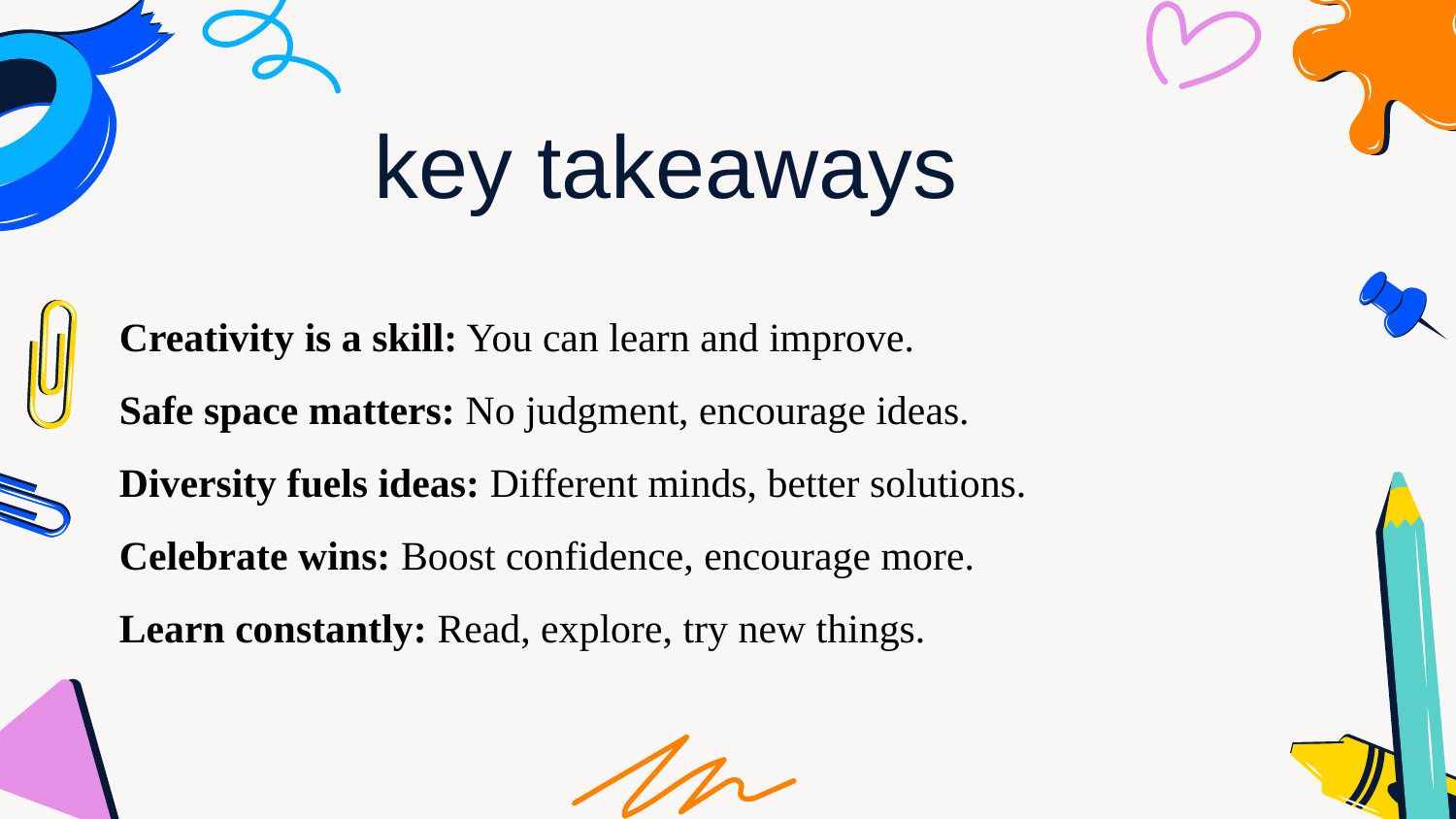

# key takeaways
Creativity is a skill: You can learn and improve.
Safe space matters: No judgment, encourage ideas.
Diversity fuels ideas: Different minds, better solutions.
Celebrate wins: Boost confidence, encourage more.
Learn constantly: Read, explore, try new things.